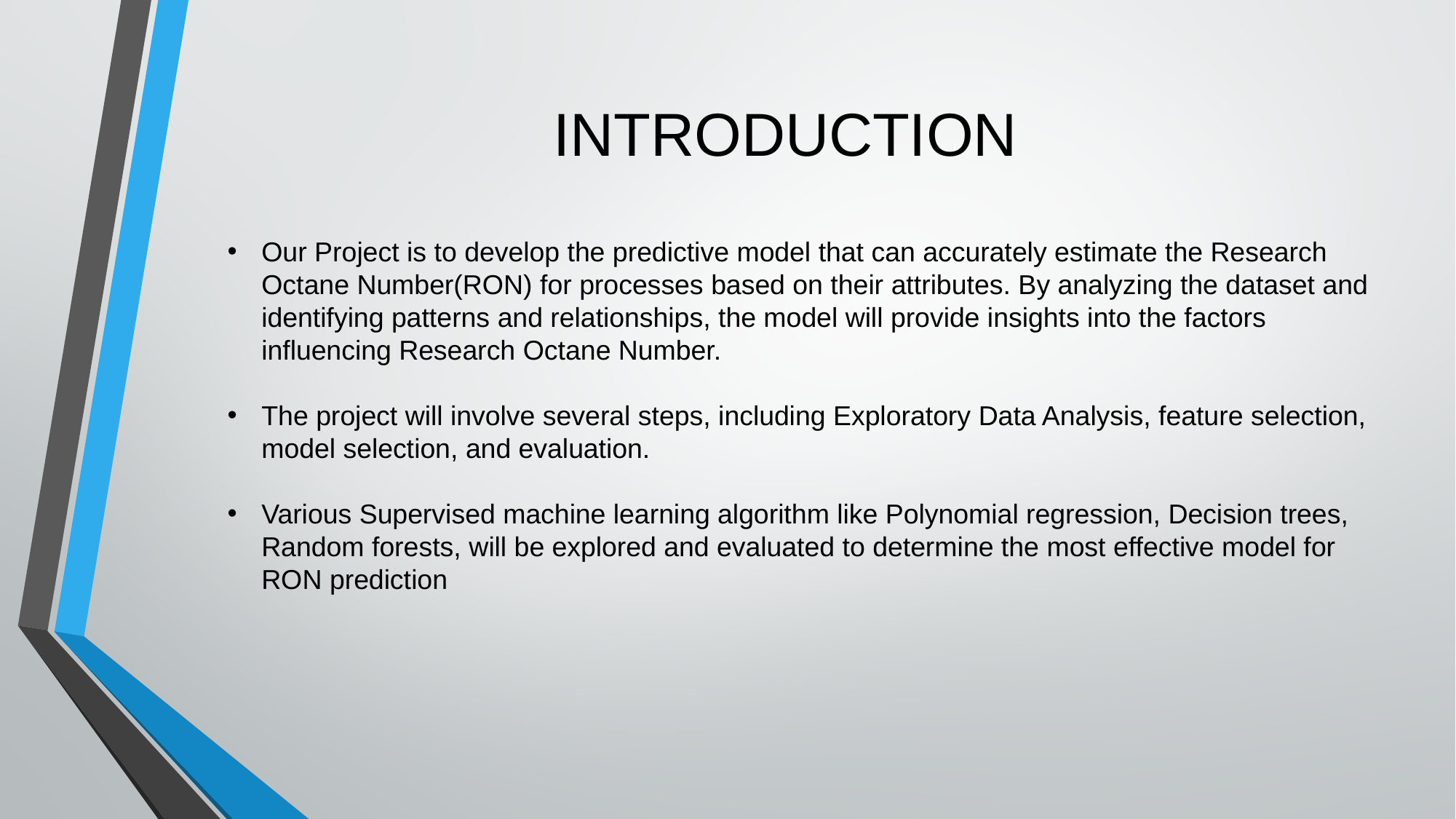

# INTRODUCTION
Our Project is to develop the predictive model that can accurately estimate the Research Octane Number(RON) for processes based on their attributes. By analyzing the dataset and identifying patterns and relationships, the model will provide insights into the factors influencing Research Octane Number.

The project will involve several steps, including Exploratory Data Analysis, feature selection, model selection, and evaluation.

Various Supervised machine learning algorithm like Polynomial regression, Decision trees, Random forests, will be explored and evaluated to determine the most effective model for RON prediction